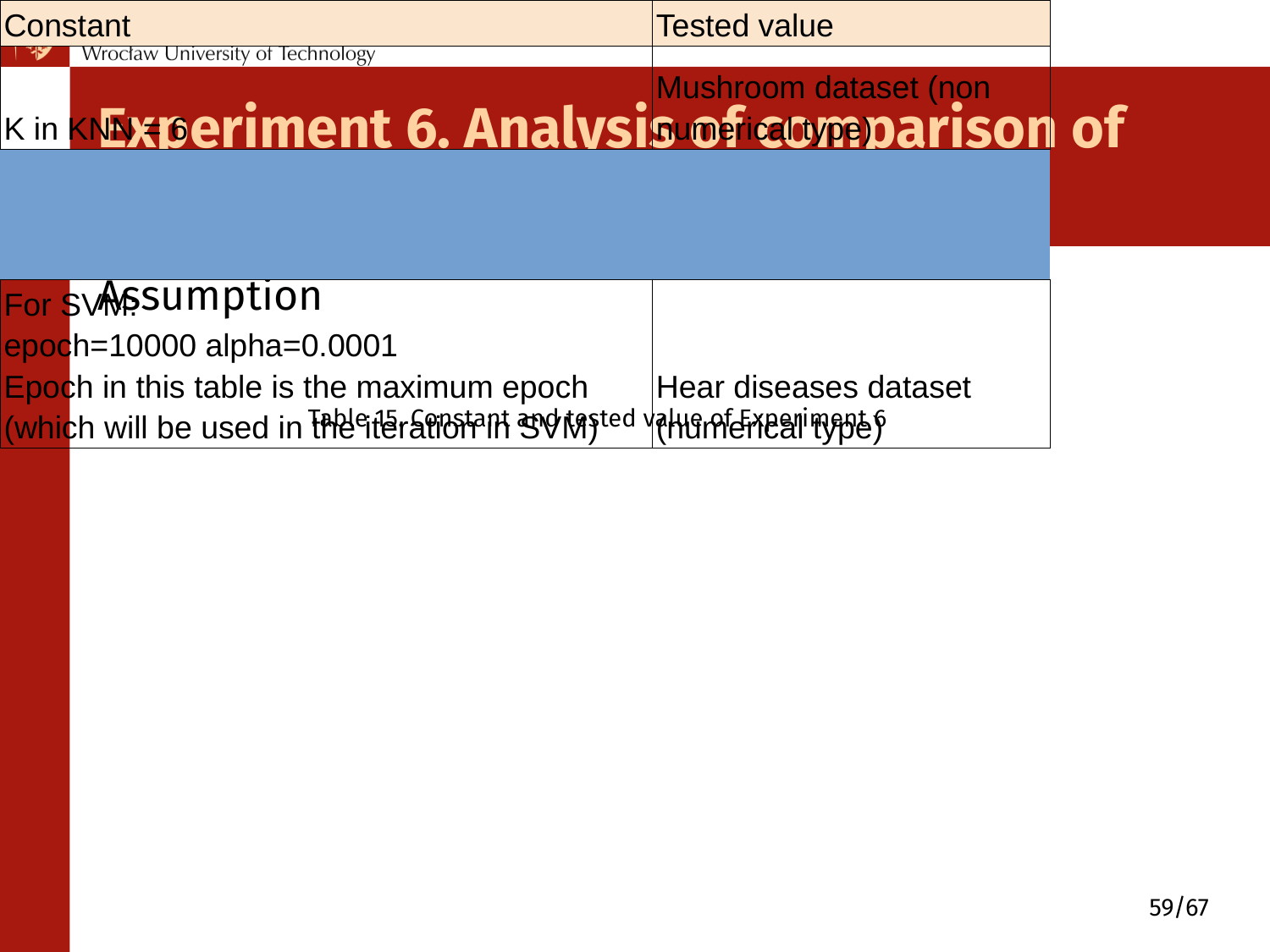

# Experiment 6. Analysis of comparison of KNN and SVM
Assumption

Table 15. Constant and tested value of Experiment 6
| Constant | Tested value |
| --- | --- |
| K in KNN = 6 | Mushroom dataset (non numerical type) |
|  |  |
| For SVM: epoch=10000 alpha=0.0001 Epoch in this table is the maximum epoch (which will be used in the iteration in SVM) | Hear diseases dataset (numerical type) |
| Both are single class classification (1 or 0) |  |
59/67